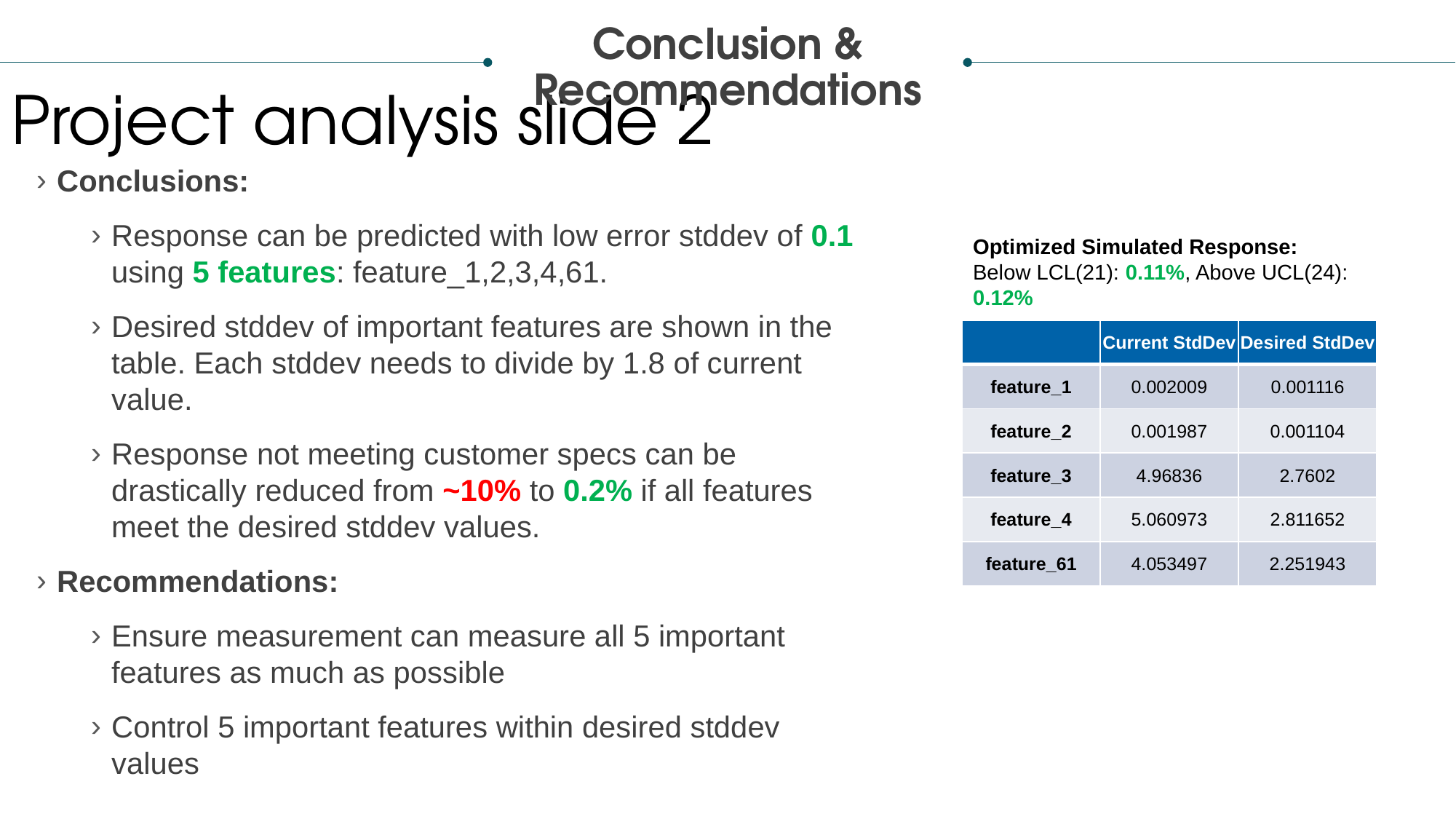

Conclusion & Recommendations
Project analysis slide 2
Conclusions:
Response can be predicted with low error stddev of 0.1 using 5 features: feature_1,2,3,4,61.
Desired stddev of important features are shown in the table. Each stddev needs to divide by 1.8 of current value.
Response not meeting customer specs can be drastically reduced from ~10% to 0.2% if all features meet the desired stddev values.
Recommendations:
Ensure measurement can measure all 5 important features as much as possible
Control 5 important features within desired stddev values
Optimized Simulated Response:
Below LCL(21): 0.11%, Above UCL(24): 0.12%
|  | Current StdDev | Desired StdDev |
| --- | --- | --- |
| feature\_1 | 0.002009 | 0.001116 |
| feature\_2 | 0.001987 | 0.001104 |
| feature\_3 | 4.96836 | 2.7602 |
| feature\_4 | 5.060973 | 2.811652 |
| feature\_61 | 4.053497 | 2.251943 |